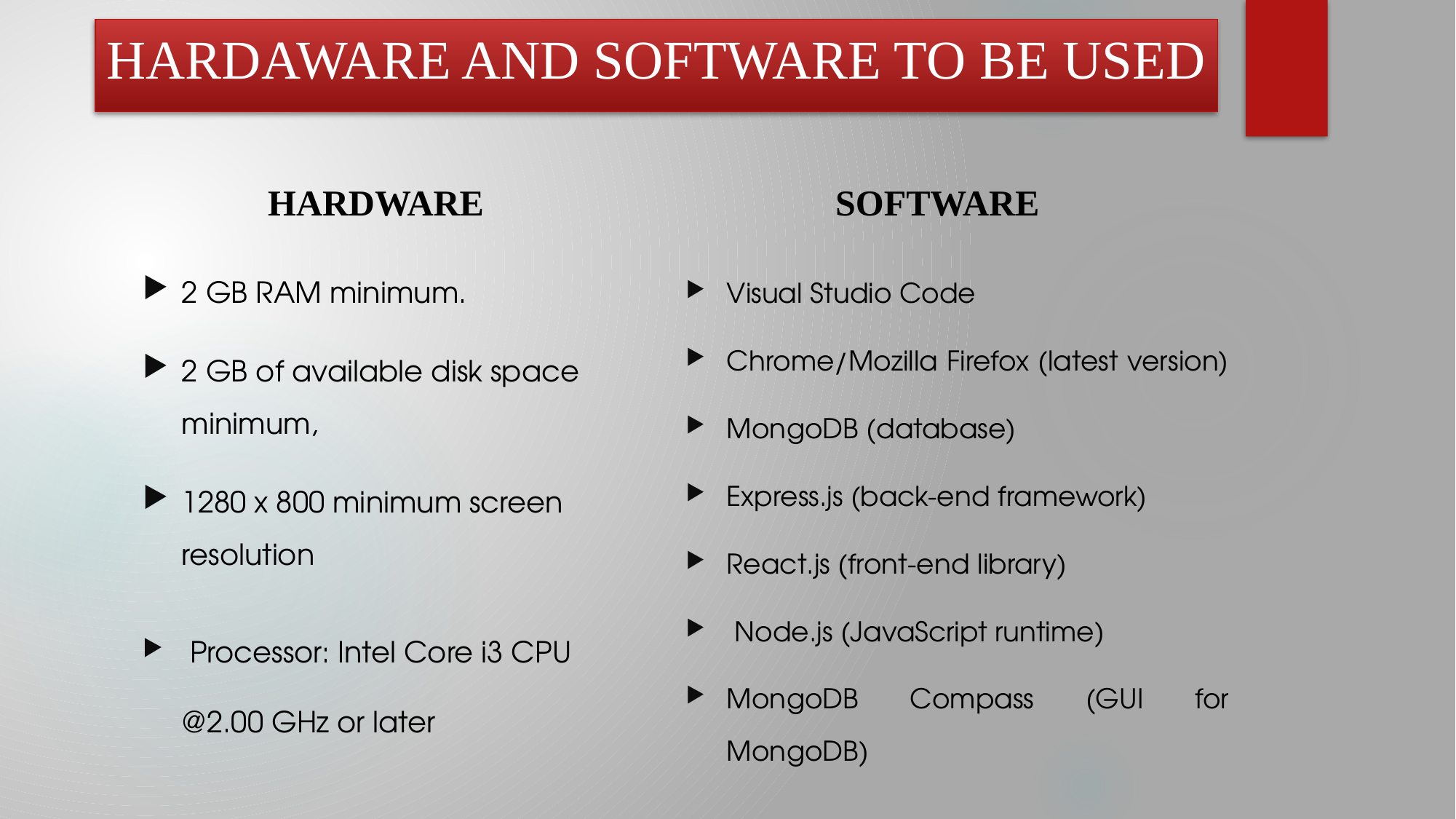

# HARDAWARE AND SOFTWARE TO BE USED
HARDWARE
SOFTWARE
Visual Studio Code
Chrome/Mozilla Firefox (latest version)
MongoDB (database)
Express.js (back-end framework)
React.js (front-end library)
 Node.js (JavaScript runtime)
MongoDB Compass (GUI for MongoDB)
2 GB RAM minimum.
2 GB of available disk space minimum,
1280 x 800 minimum screen resolution
 Processor: Intel Core i3 CPU @2.00 GHz or later